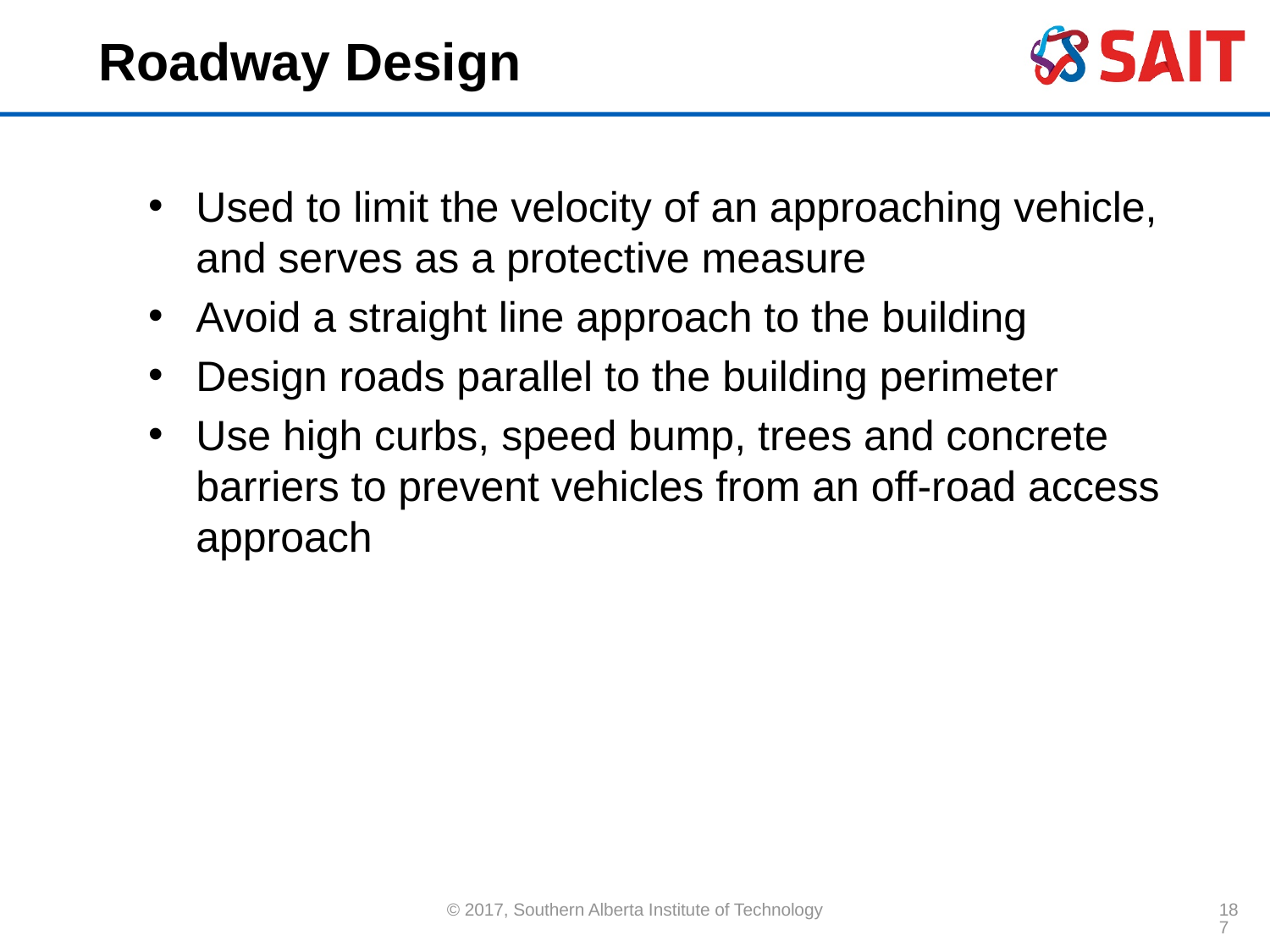

# Roadway Design
Used to limit the velocity of an approaching vehicle, and serves as a protective measure
Avoid a straight line approach to the building
Design roads parallel to the building perimeter
Use high curbs, speed bump, trees and concrete barriers to prevent vehicles from an off-road access approach